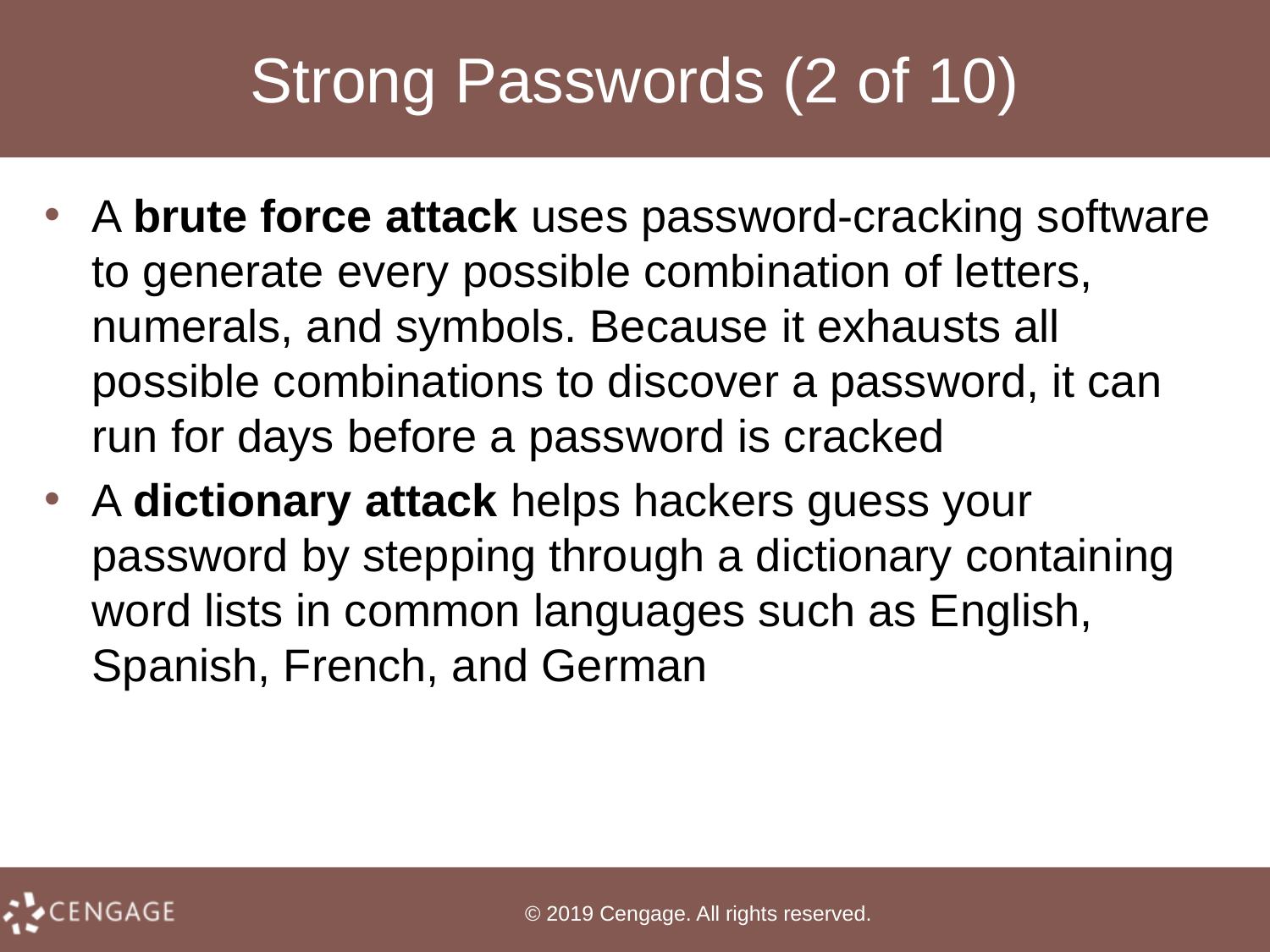

# Strong Passwords (2 of 10)
A brute force attack uses password-cracking software to generate every possible combination of letters, numerals, and symbols. Because it exhausts all possible combinations to discover a password, it can run for days before a password is cracked
A dictionary attack helps hackers guess your password by stepping through a dictionary containing word lists in common languages such as English, Spanish, French, and German